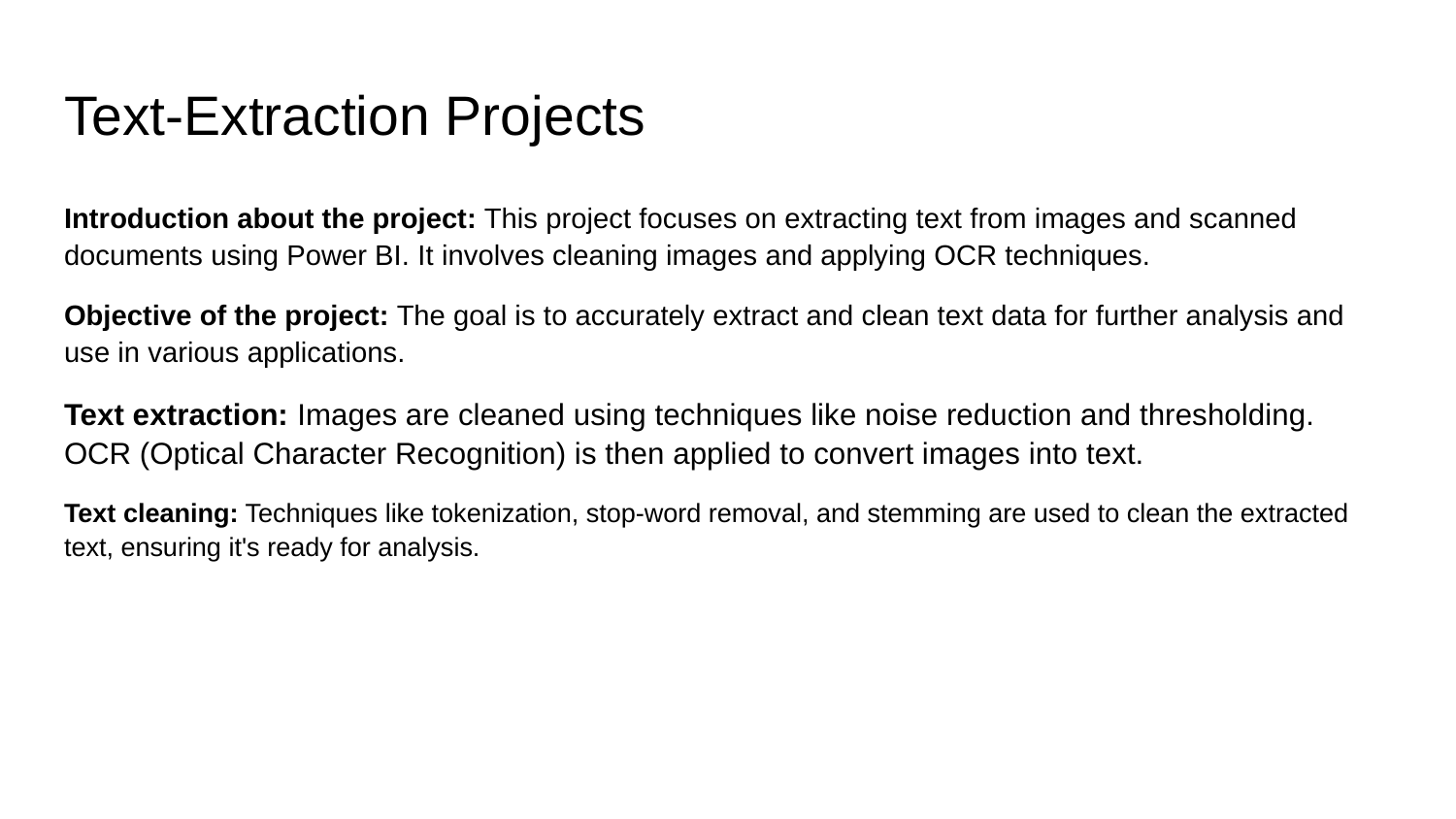

# Text-Extraction Projects
Introduction about the project: This project focuses on extracting text from images and scanned documents using Power BI. It involves cleaning images and applying OCR techniques.
Objective of the project: The goal is to accurately extract and clean text data for further analysis and use in various applications.
Text extraction: Images are cleaned using techniques like noise reduction and thresholding. OCR (Optical Character Recognition) is then applied to convert images into text.
Text cleaning: Techniques like tokenization, stop-word removal, and stemming are used to clean the extracted text, ensuring it's ready for analysis.